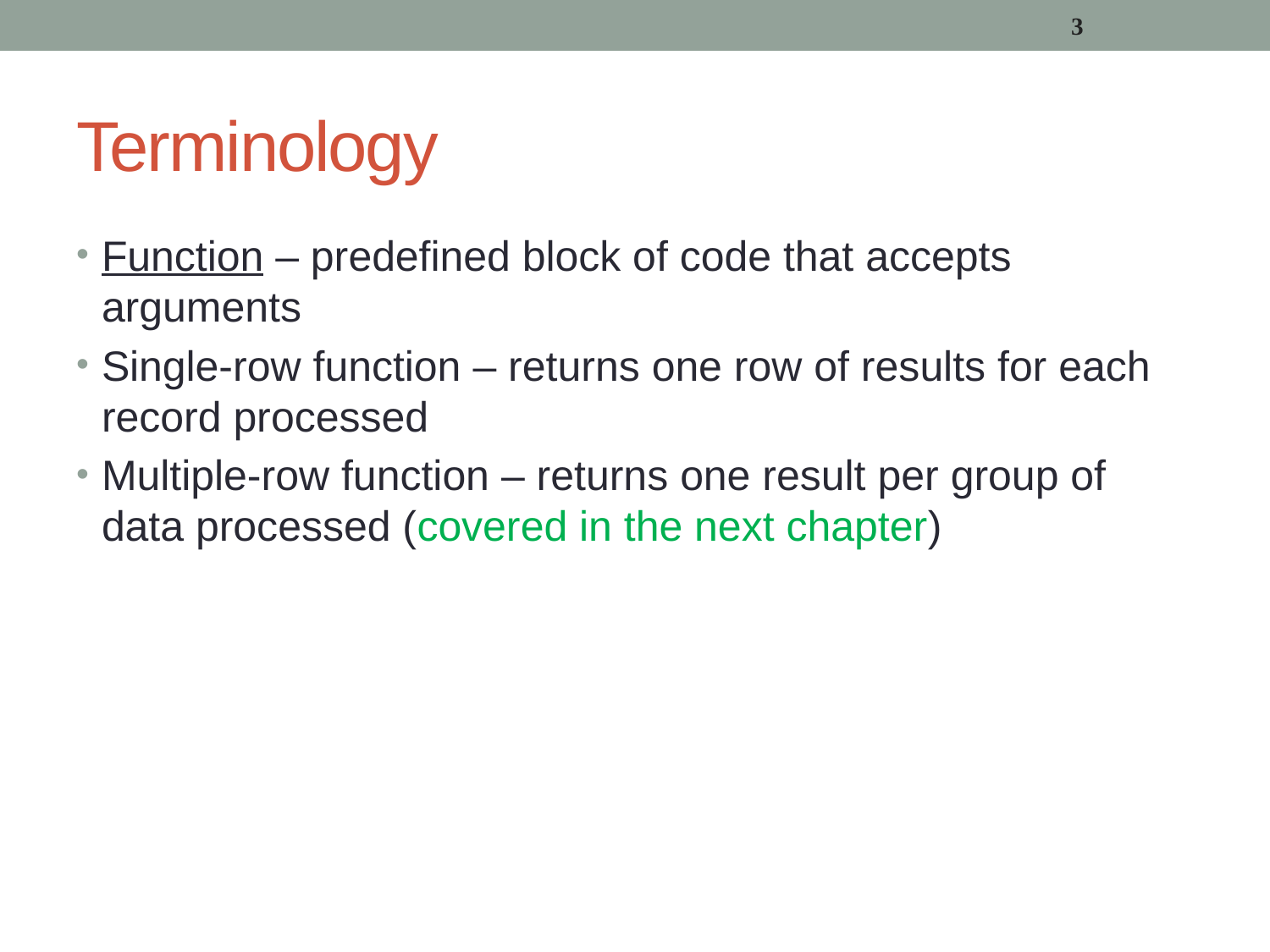

3
# Terminology
Function – predefined block of code that accepts arguments
Single-row function – returns one row of results for each record processed
Multiple-row function – returns one result per group of data processed (covered in the next chapter)